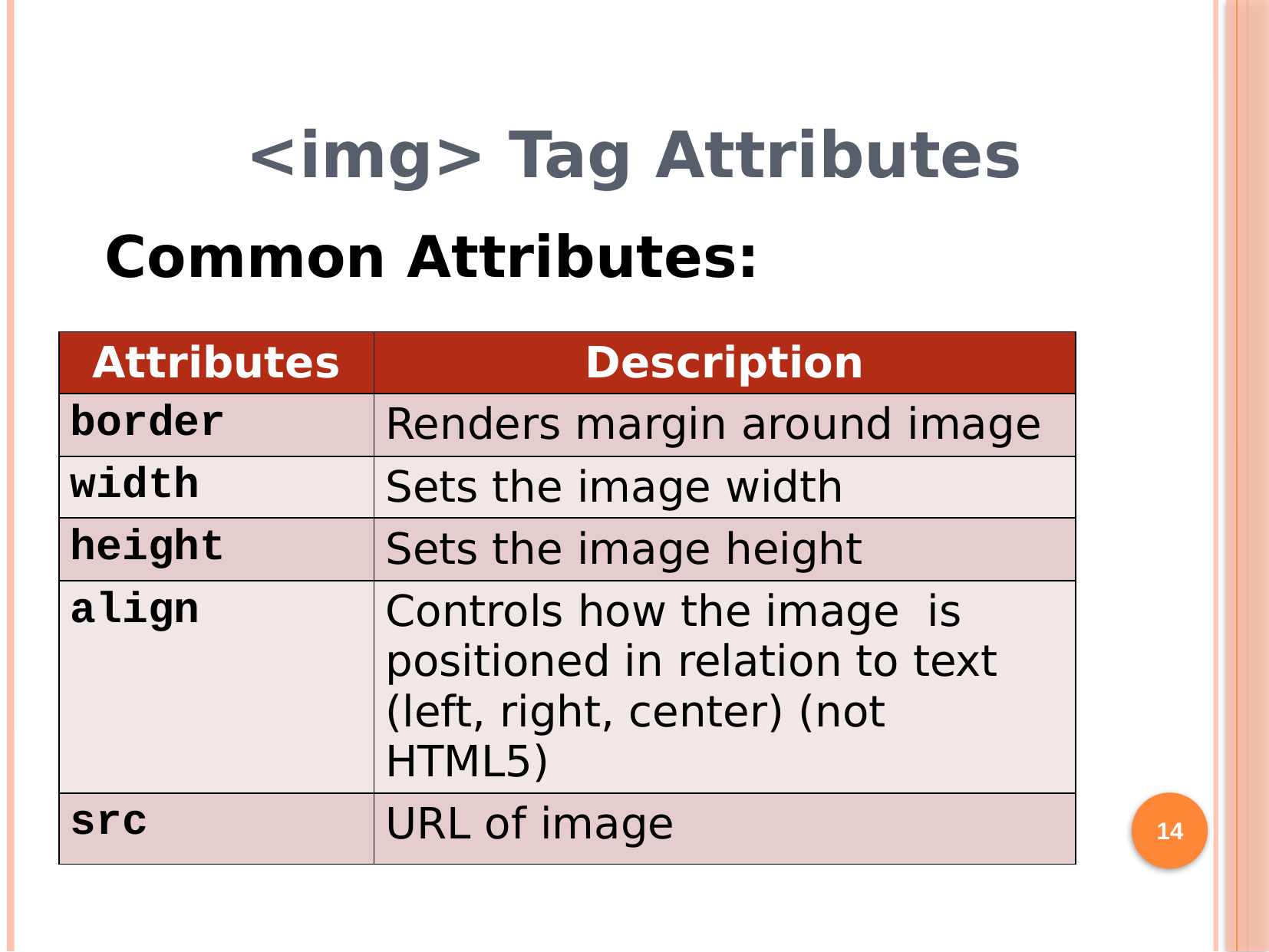

# <img> Tag Attributes
Common Attributes:
| Attributes | Description |
| --- | --- |
| border | Renders margin around image |
| width | Sets the image width |
| height | Sets the image height |
| align | Controls how the image is positioned in relation to text (left, right, center) (not HTML5) |
| src | URL of image |
14